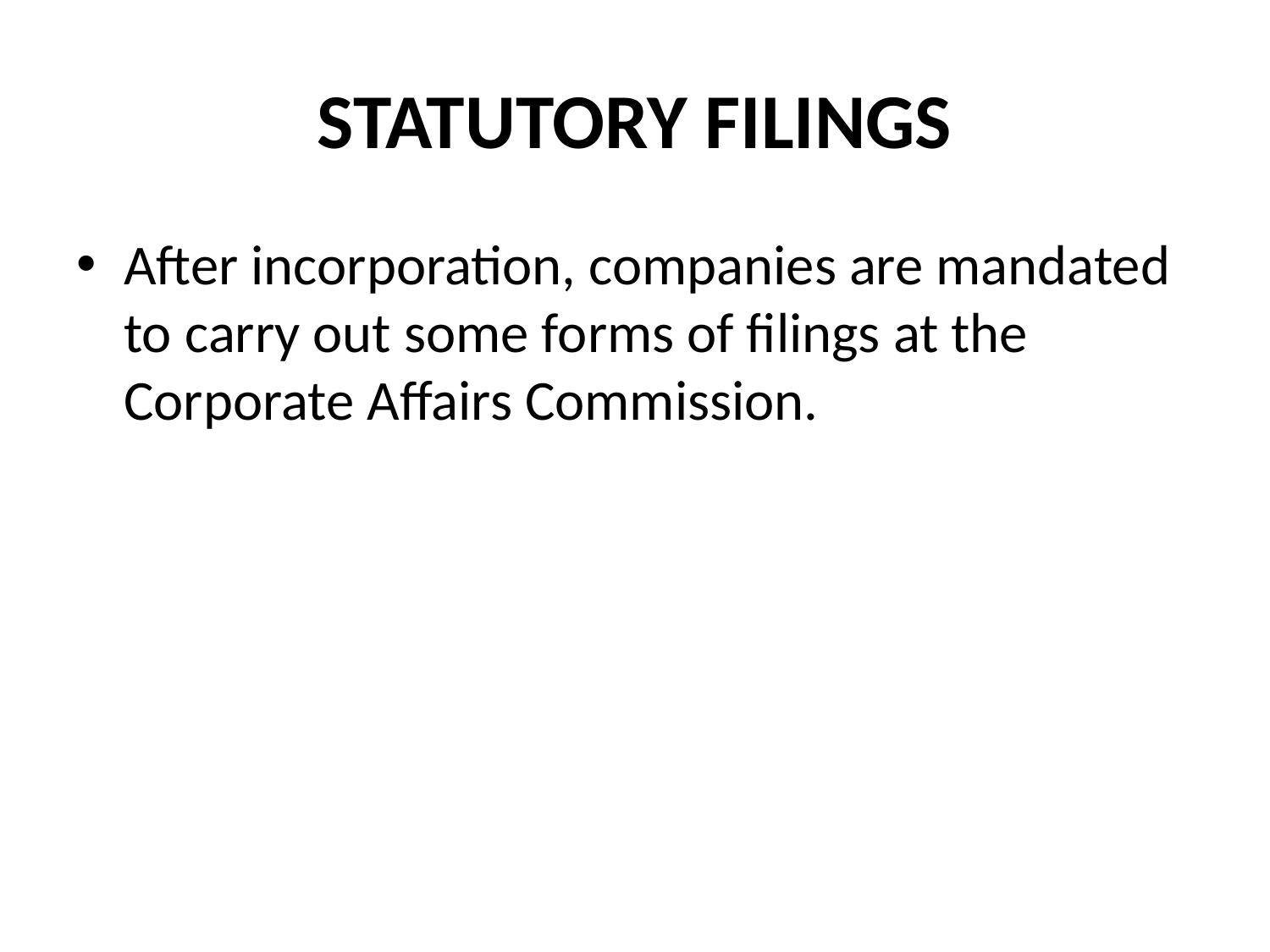

# STATUTORY FILINGS
After incorporation, companies are mandated to carry out some forms of filings at the Corporate Affairs Commission.